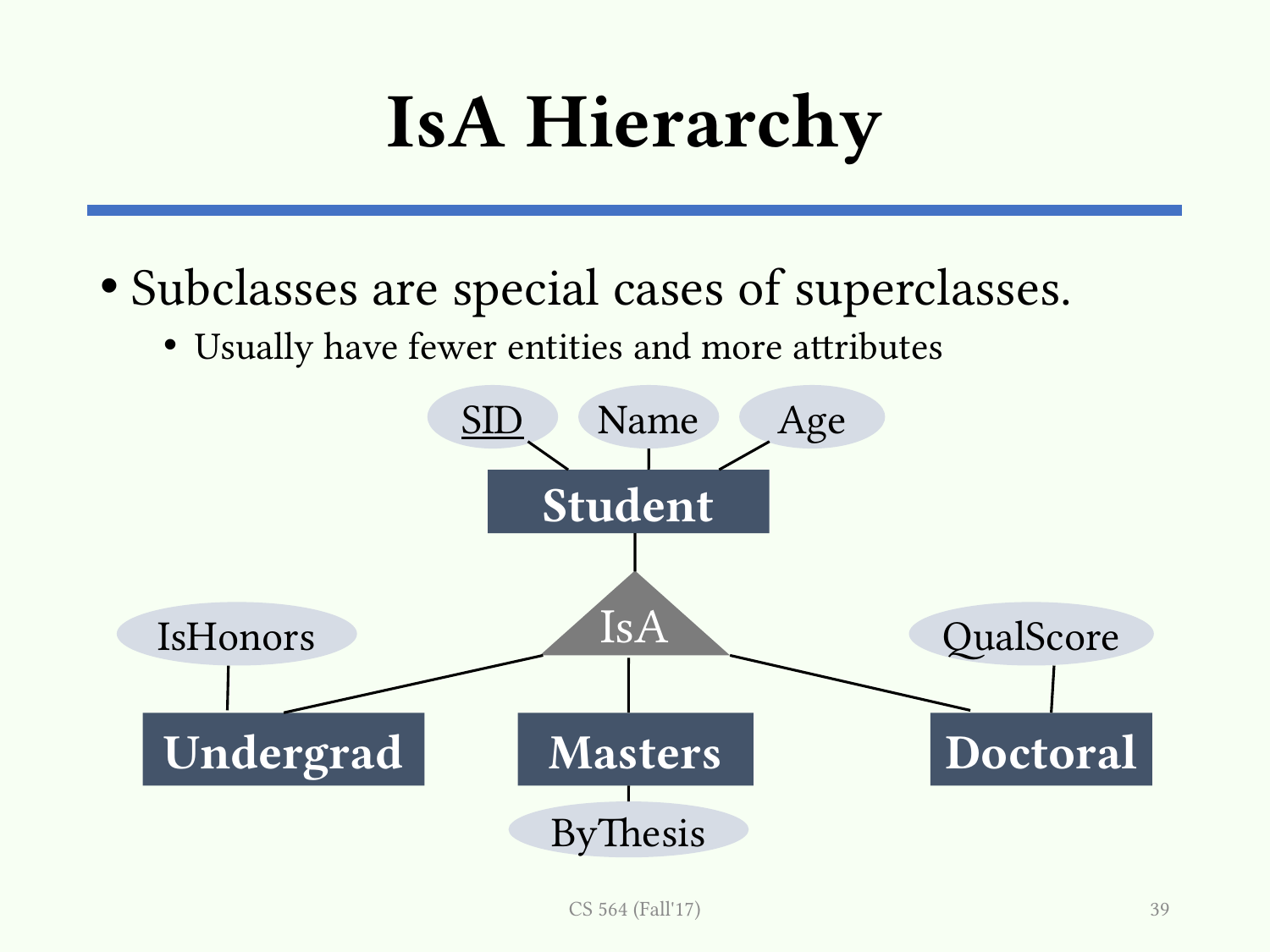

# IsA Hierarchy
Subclasses are special cases of superclasses.
Usually have fewer entities and more attributes
SID
Name
Age

Student

IsA
QualScore
IsHonors

Masters
Undergrad
Doctoral

ByThesis
CS 564 (Fall'17)
39